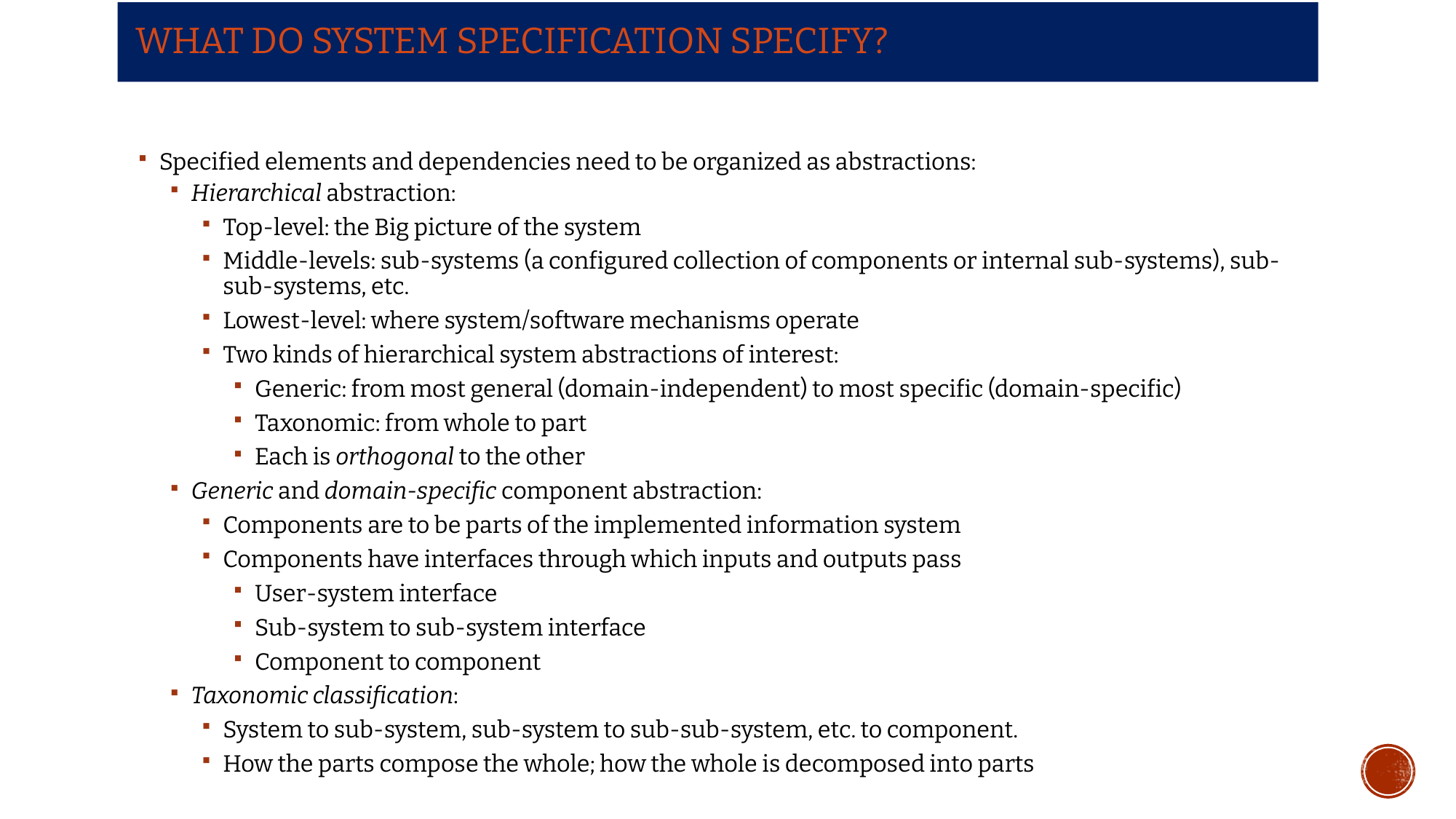

# What do system specification Specify?
Specified elements and dependencies need to be organized as abstractions:
Hierarchical abstraction:
Top-level: the Big picture of the system
Middle-levels: sub-systems (a configured collection of components or internal sub-systems), sub-sub-systems, etc.
Lowest-level: where system/software mechanisms operate
Two kinds of hierarchical system abstractions of interest:
Generic: from most general (domain-independent) to most specific (domain-specific)
Taxonomic: from whole to part
Each is orthogonal to the other
Generic and domain-specific component abstraction:
Components are to be parts of the implemented information system
Components have interfaces through which inputs and outputs pass
User-system interface
Sub-system to sub-system interface
Component to component
Taxonomic classification:
System to sub-system, sub-system to sub-sub-system, etc. to component.
How the parts compose the whole; how the whole is decomposed into parts